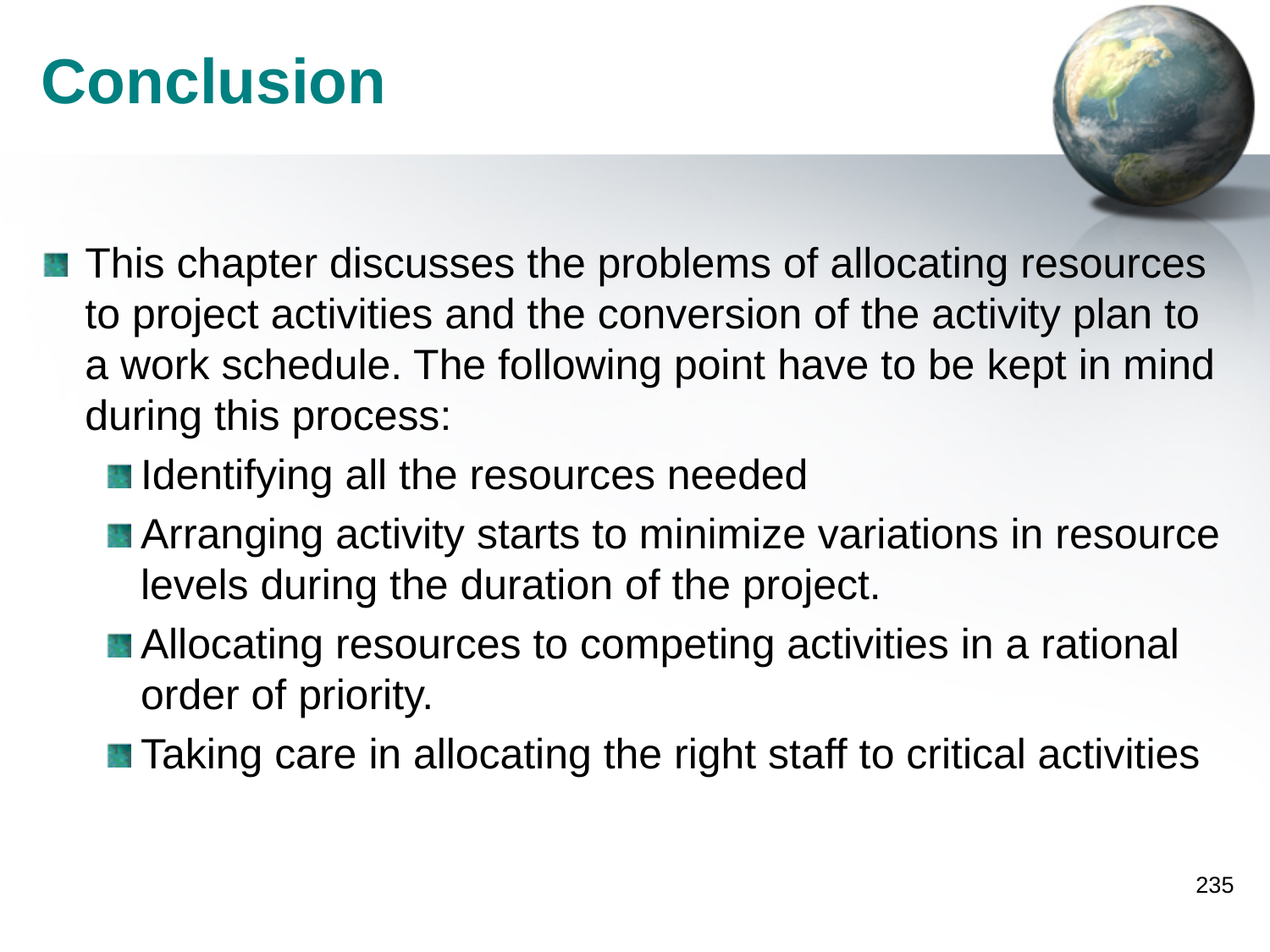

# Conclusion
This chapter discusses the problems of allocating resources to project activities and the conversion of the activity plan to a work schedule. The following point have to be kept in mind during this process:
Identifying all the resources needed
Arranging activity starts to minimize variations in resource levels during the duration of the project.
Allocating resources to competing activities in a rational order of priority.
Taking care in allocating the right staff to critical activities
235